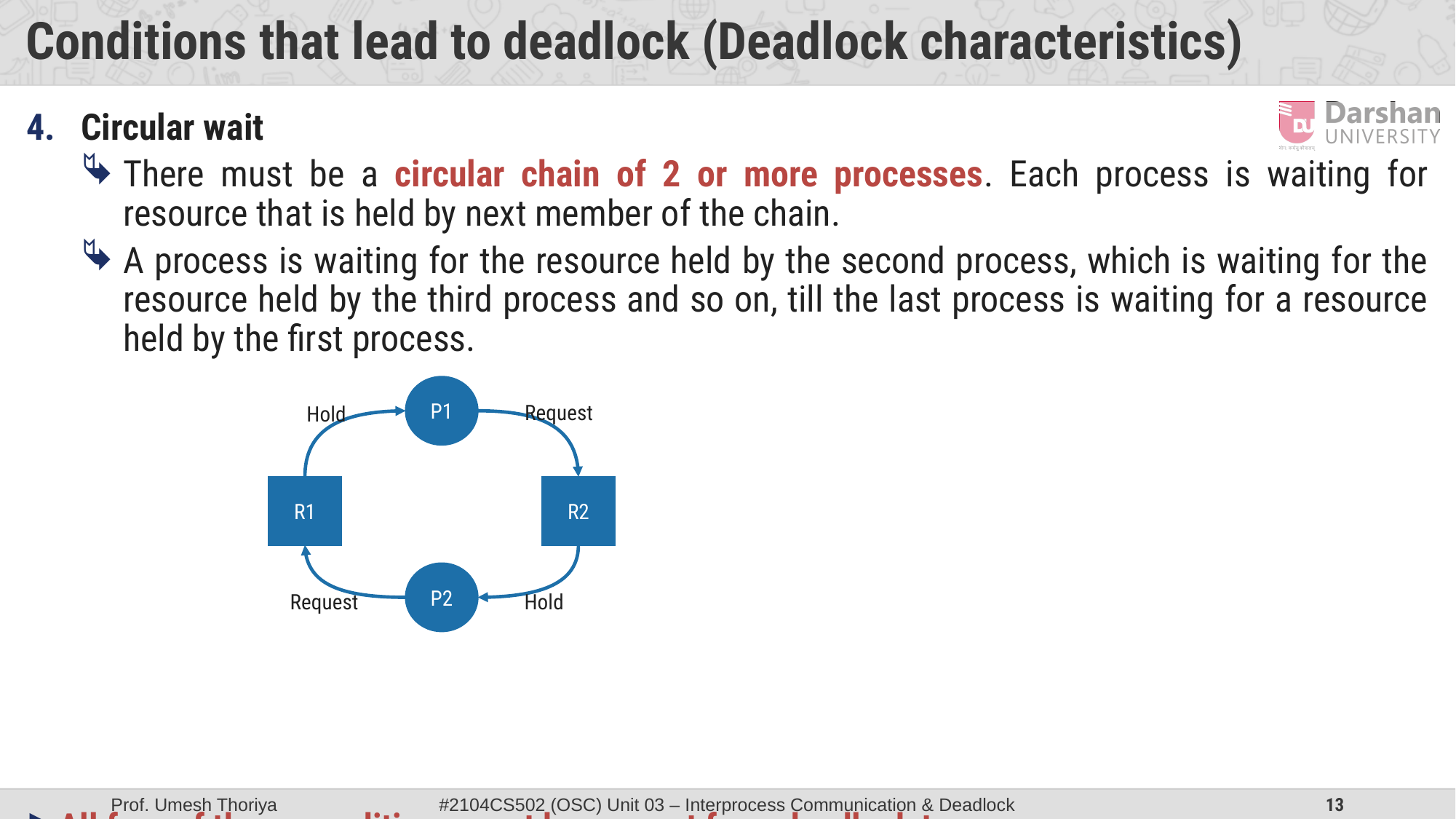

# Conditions that lead to deadlock (Deadlock characteristics)
Circular wait
There must be a circular chain of 2 or more processes. Each process is waiting for resource that is held by next member of the chain.
A process is waiting for the resource held by the second process, which is waiting for the resource held by the third process and so on, till the last process is waiting for a resource held by the first process.

All four of these conditions must be present for a deadlock to occur.
P1
Request
Hold
R1
R2
P2
Request
Hold